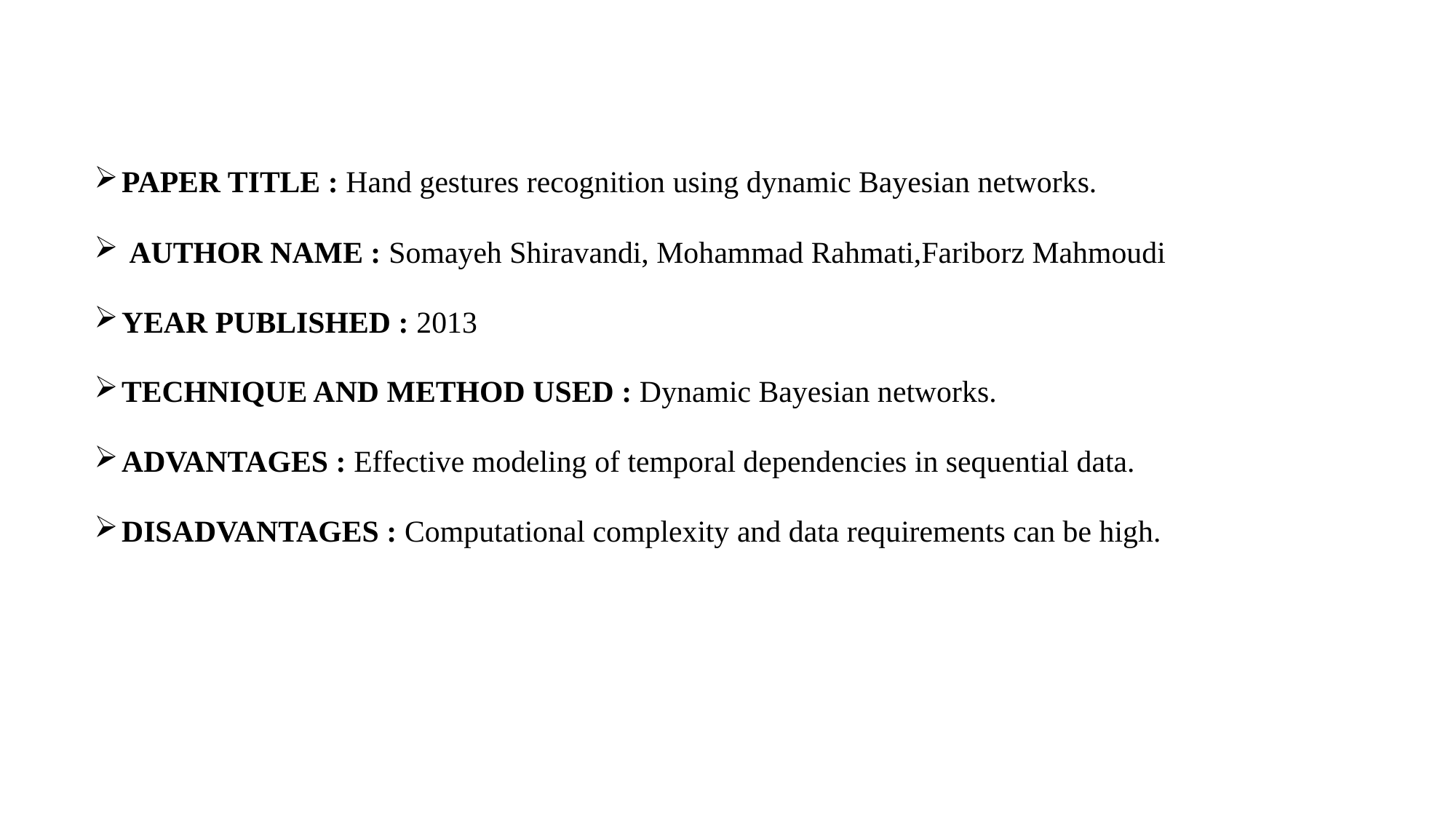

PAPER TITLE : Hand gestures recognition using dynamic Bayesian networks.
 AUTHOR NAME : Somayeh Shiravandi, Mohammad Rahmati,Fariborz Mahmoudi
YEAR PUBLISHED : 2013
TECHNIQUE AND METHOD USED : Dynamic Bayesian networks.
ADVANTAGES : Effective modeling of temporal dependencies in sequential data.
DISADVANTAGES : Computational complexity and data requirements can be high.